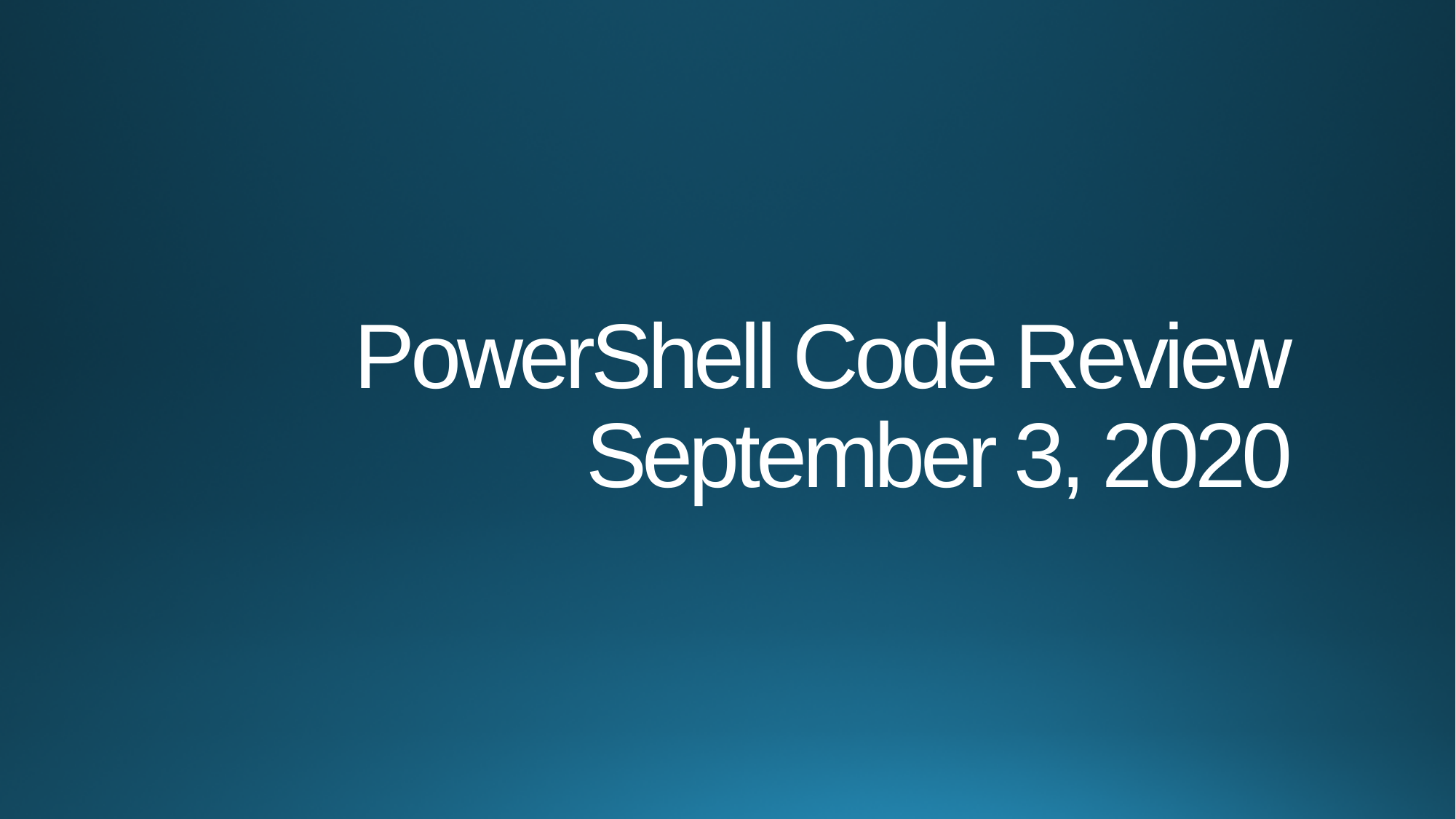

# PowerShell Code Review September 3, 2020